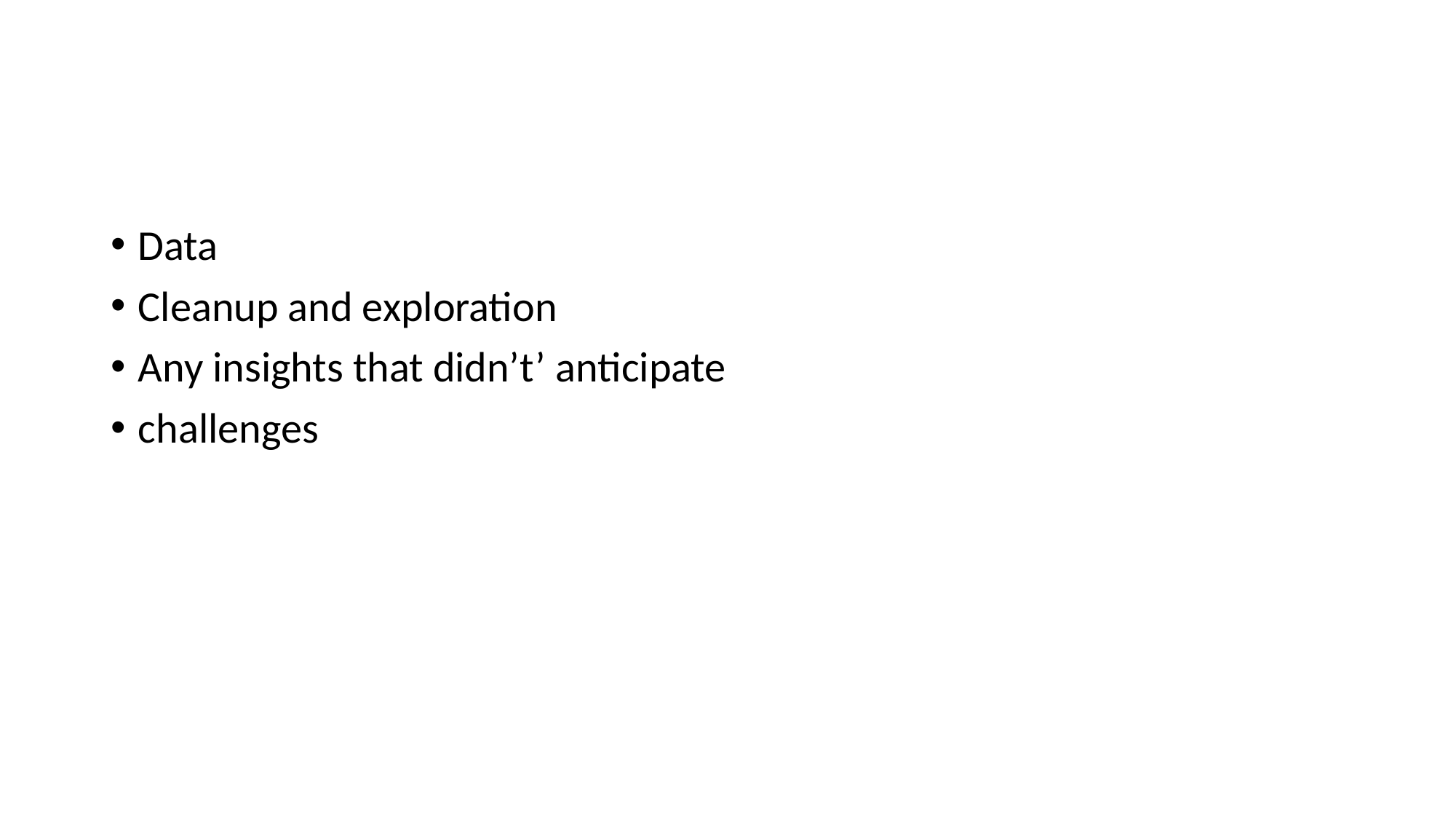

#
Data
Cleanup and exploration
Any insights that didn’t’ anticipate
challenges